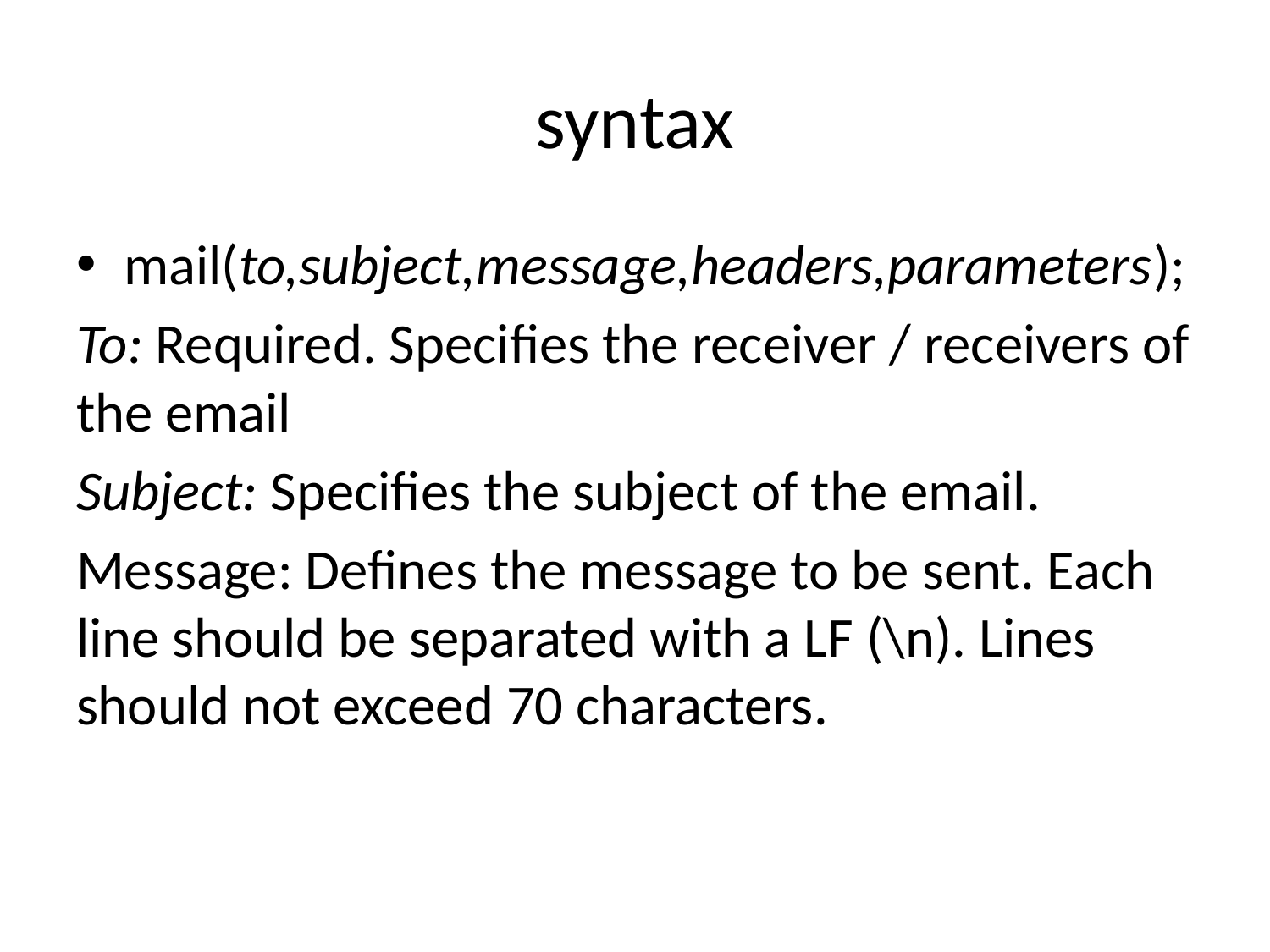

# syntax
mail(to,subject,message,headers,parameters);
To: Required. Specifies the receiver / receivers of the email
Subject: Specifies the subject of the email.
Message: Defines the message to be sent. Each line should be separated with a LF (\n). Lines should not exceed 70 characters.